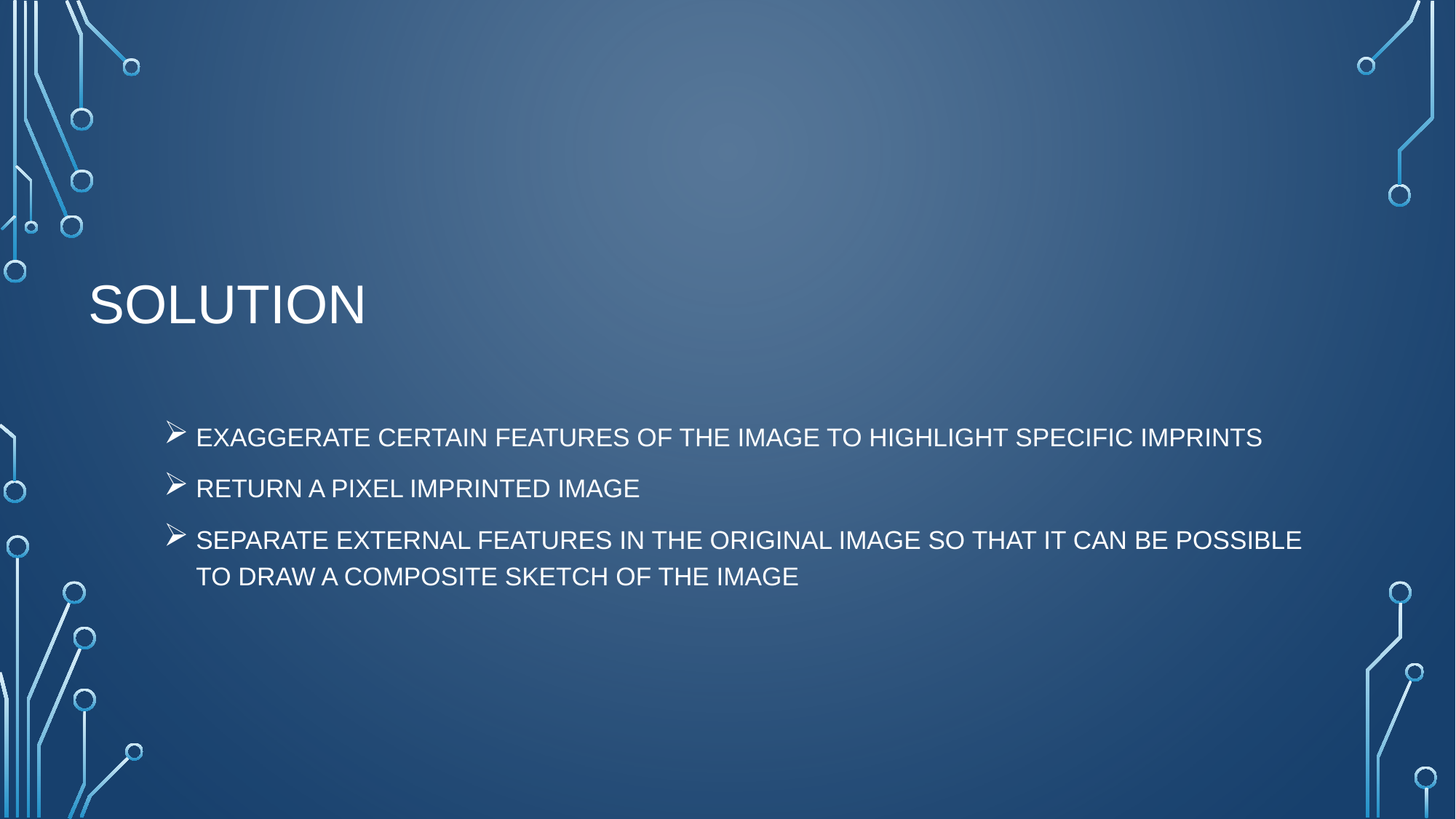

# SOLUTION
Exaggerate certain features of the image to highlight specific imprints
Return a pixel imprinted image
Separate external features in the original image so that it can be possible to draw a composite sketch of the image